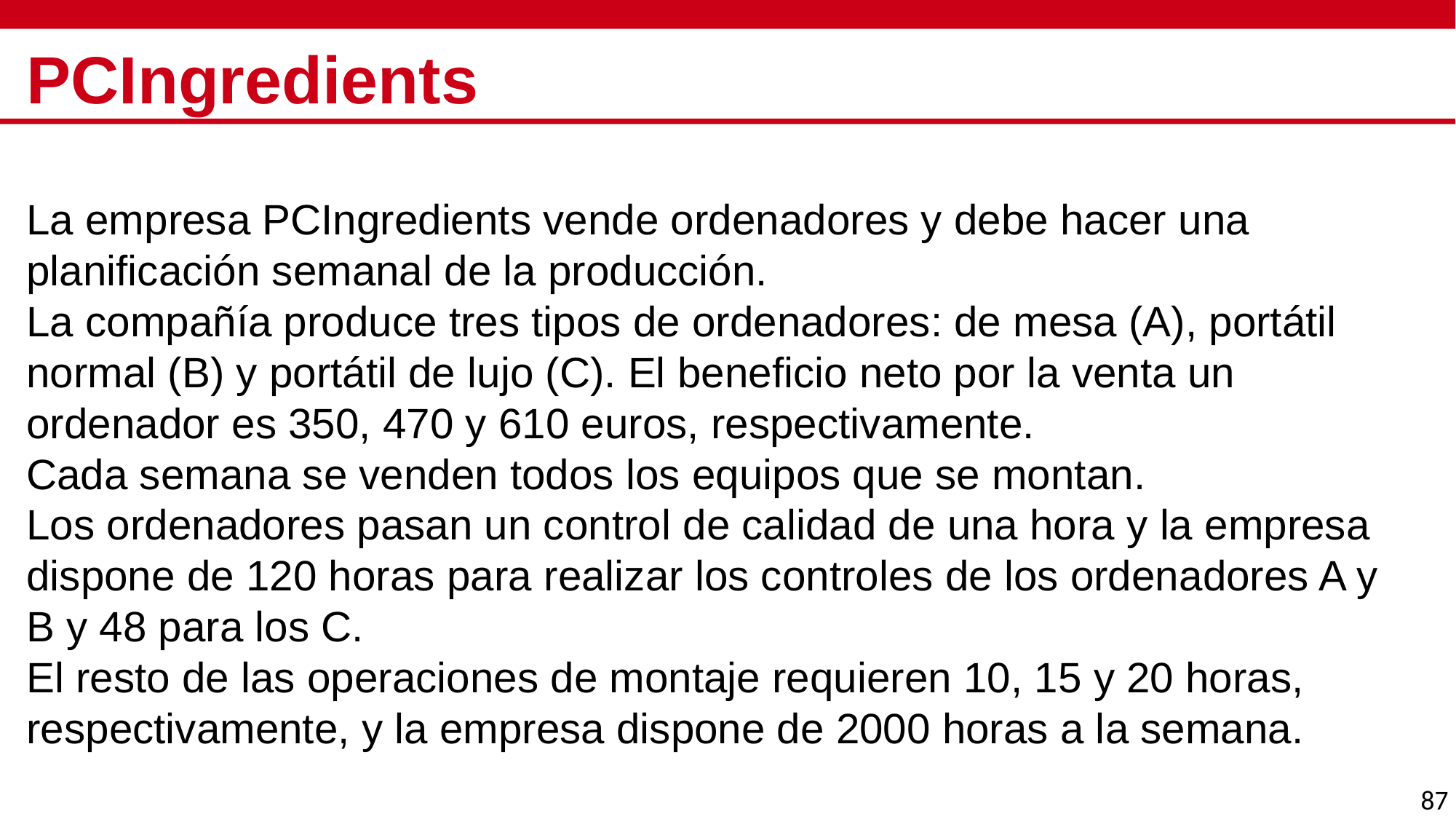

# PCIngredients
La empresa PCIngredients vende ordenadores y debe hacer una planificación semanal de la producción.
La compañía produce tres tipos de ordenadores: de mesa (A), portátil normal (B) y portátil de lujo (C). El beneficio neto por la venta un ordenador es 350, 470 y 610 euros, respectivamente.
Cada semana se venden todos los equipos que se montan.
Los ordenadores pasan un control de calidad de una hora y la empresa dispone de 120 horas para realizar los controles de los ordenadores A y B y 48 para los C.
El resto de las operaciones de montaje requieren 10, 15 y 20 horas, respectivamente, y la empresa dispone de 2000 horas a la semana.
87